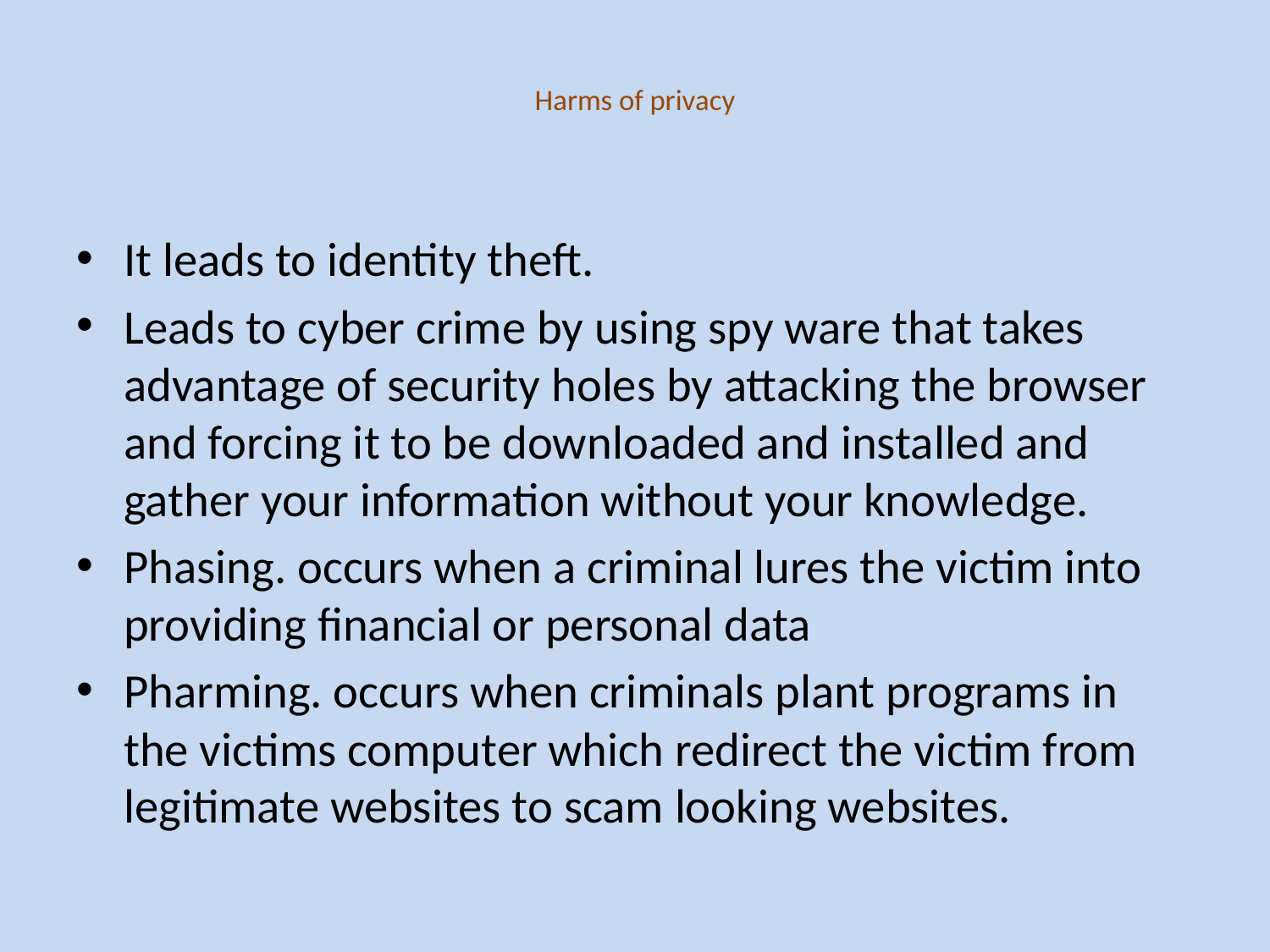

# Harms of privacy
It leads to identity theft.
Leads to cyber crime by using spy ware that takes advantage of security holes by attacking the browser and forcing it to be downloaded and installed and gather your information without your knowledge.
Phasing. occurs when a criminal lures the victim into providing financial or personal data
Pharming. occurs when criminals plant programs in the victims computer which redirect the victim from legitimate websites to scam looking websites.